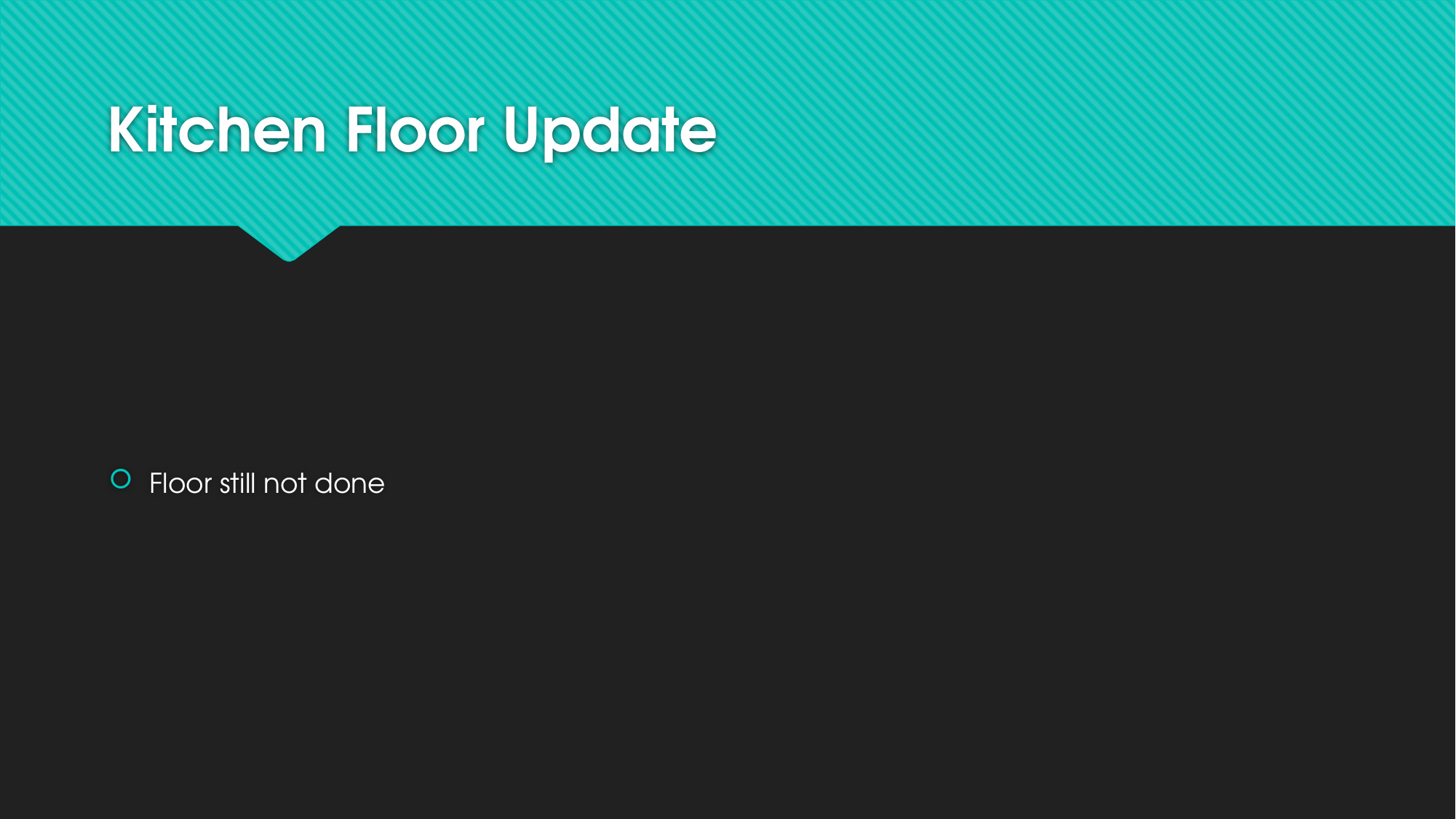

# Kitchen Floor Update
Floor still not done